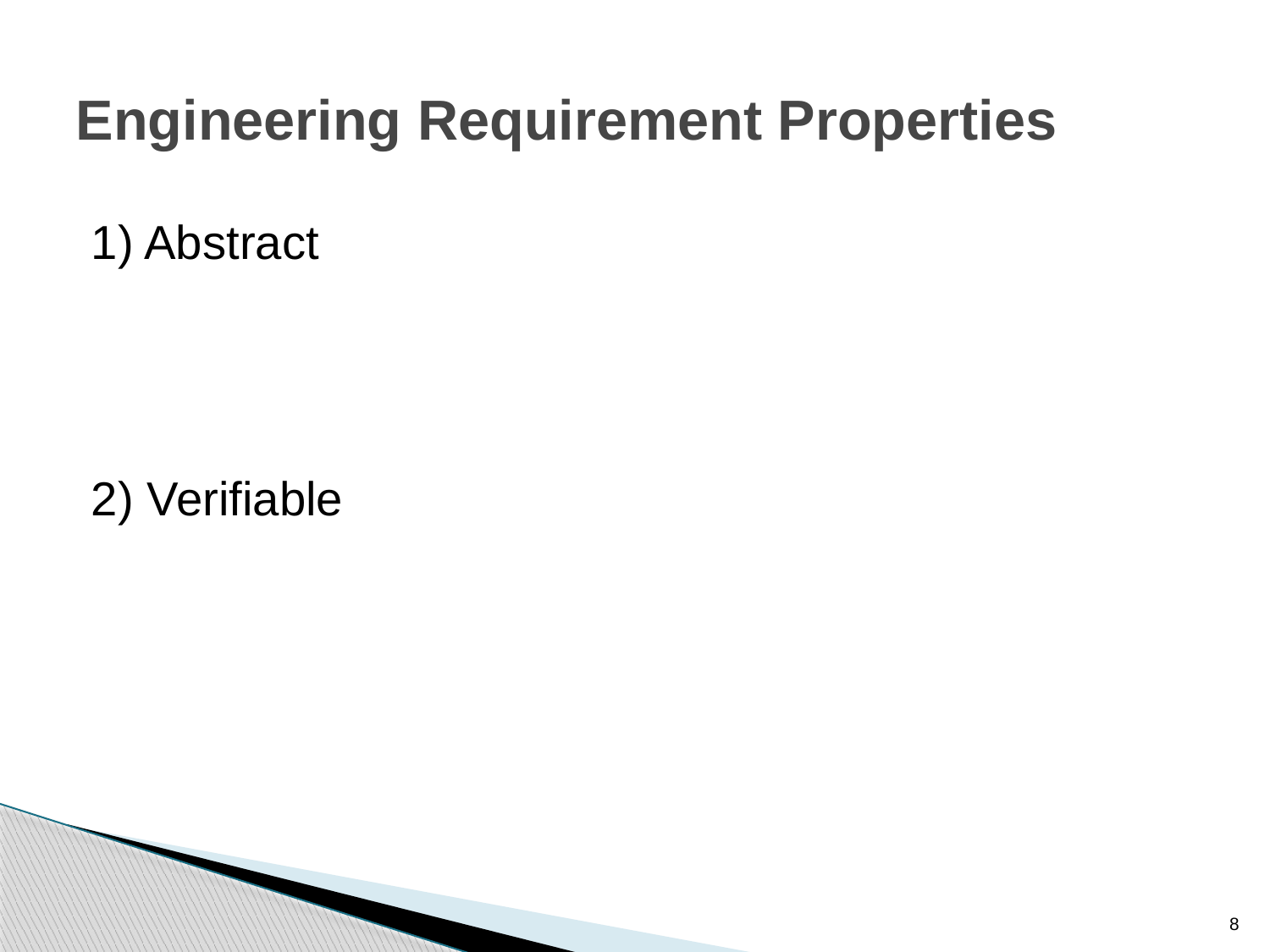

# Engineering Requirement Properties
1) Abstract

2) Verifiable
8